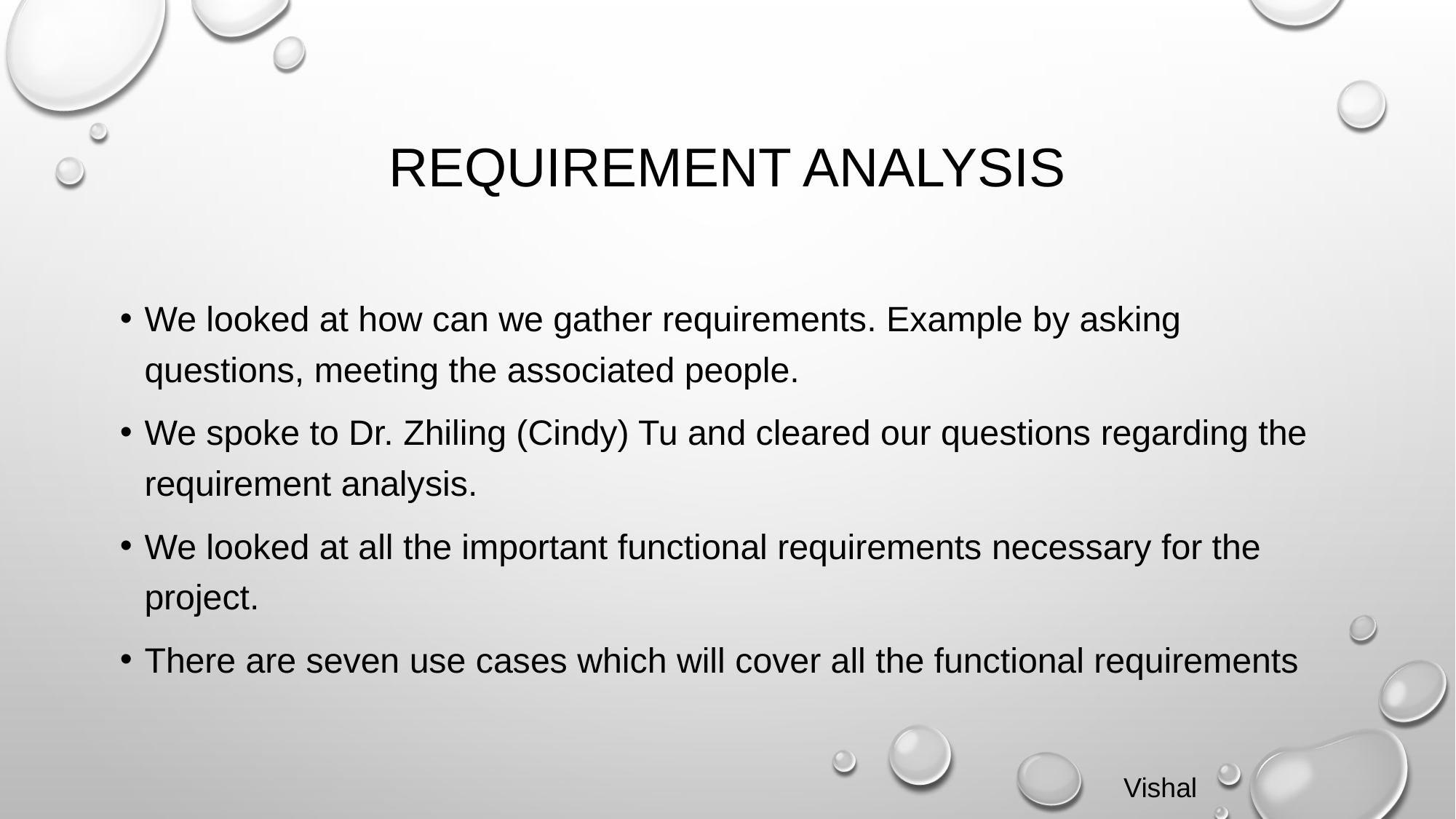

# Requirement Analysis
We looked at how can we gather requirements. Example by asking questions, meeting the associated people.
We spoke to Dr. Zhiling (Cindy) Tu and cleared our questions regarding the requirement analysis.
We looked at all the important functional requirements necessary for the project.
There are seven use cases which will cover all the functional requirements

Vishal